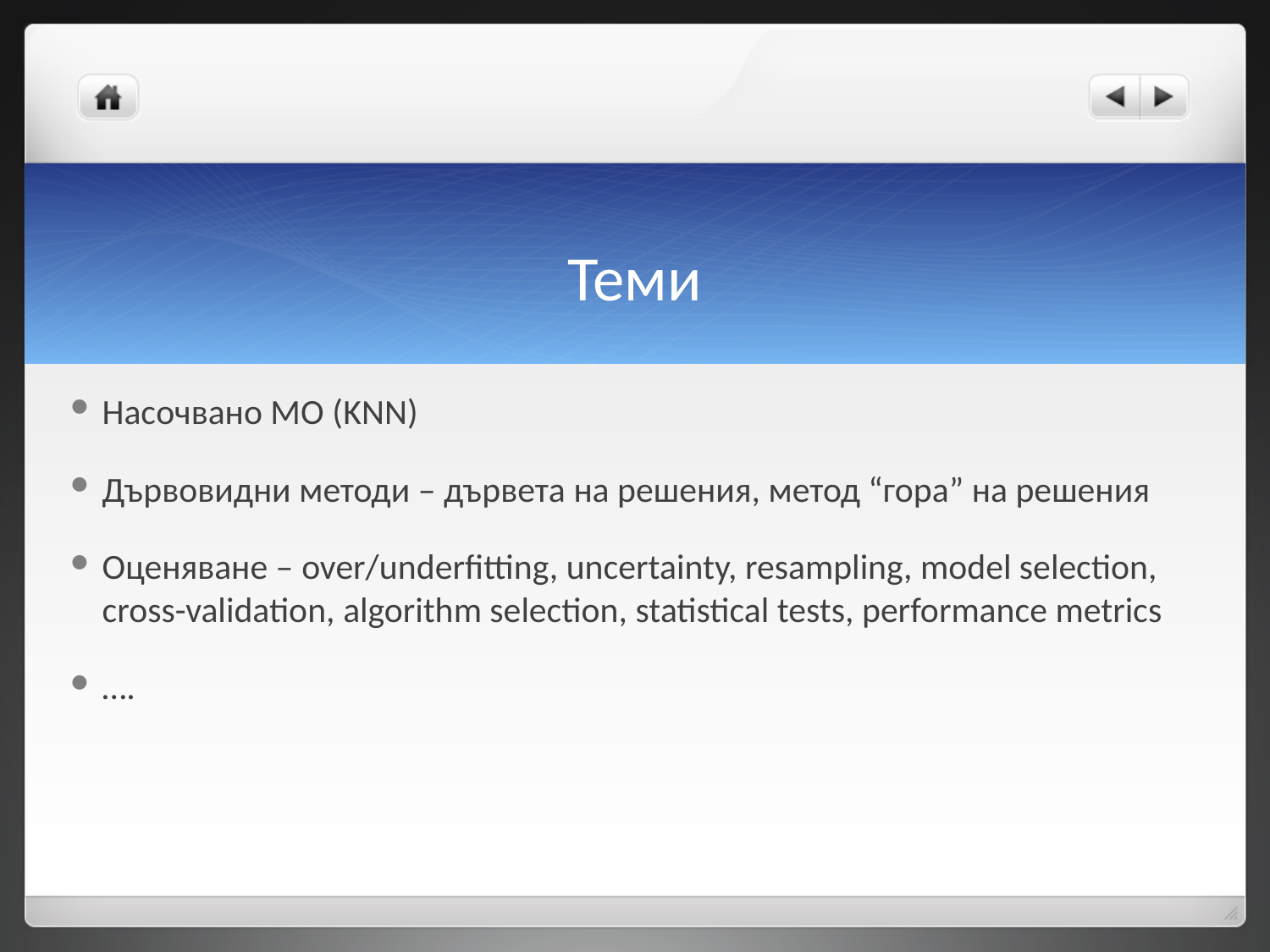

# Теми
Насочвано МО (KNN)
Дървовидни методи – дървета на решения, метод “гора” на решения
Оценяване – over/underfitting, uncertainty, resampling, model selection, cross-validation, algorithm selection, statistical tests, performance metrics
….